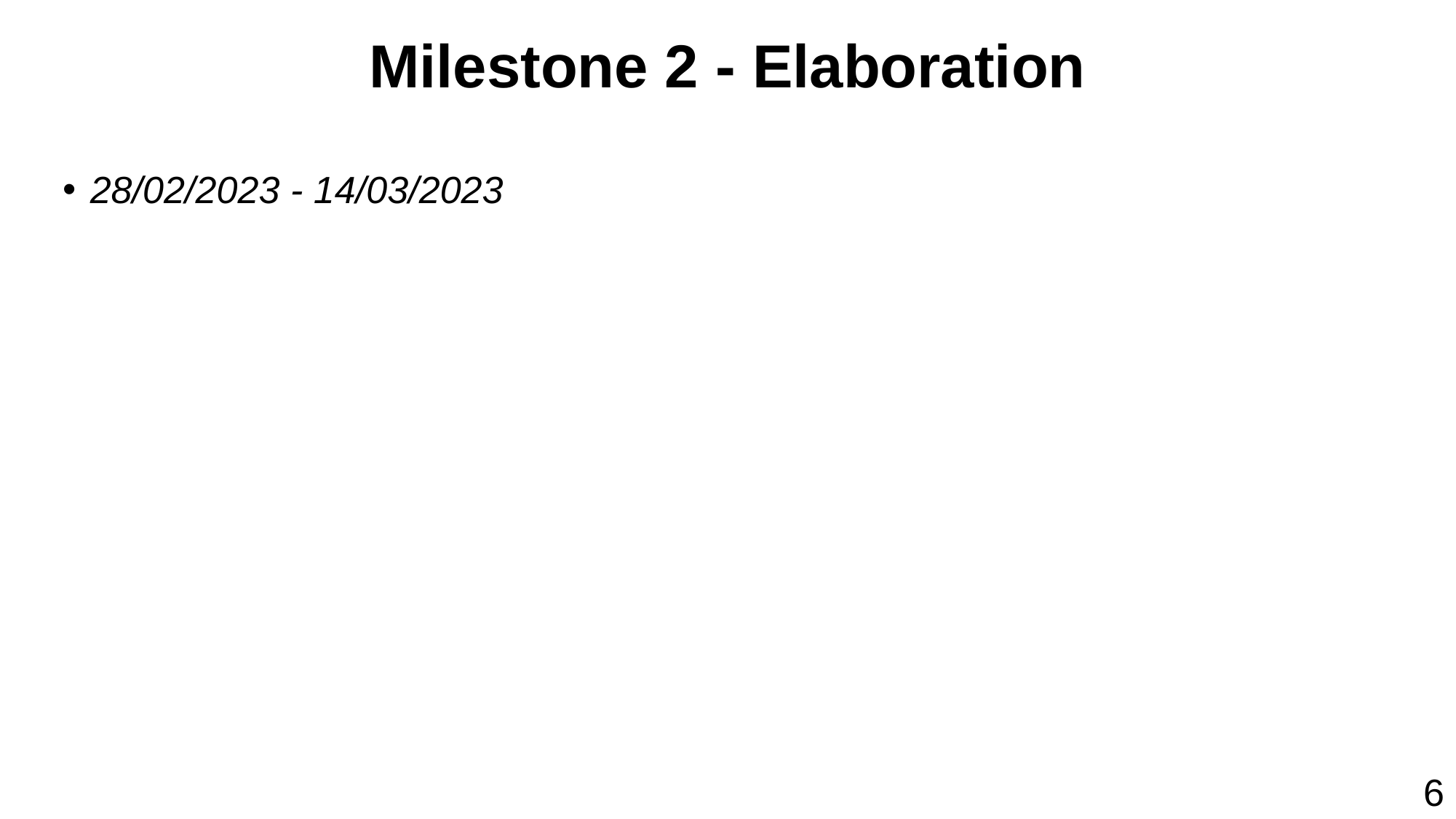

# Milestone 2 - Elaboration
28/02/2023 - 14/03/2023

6